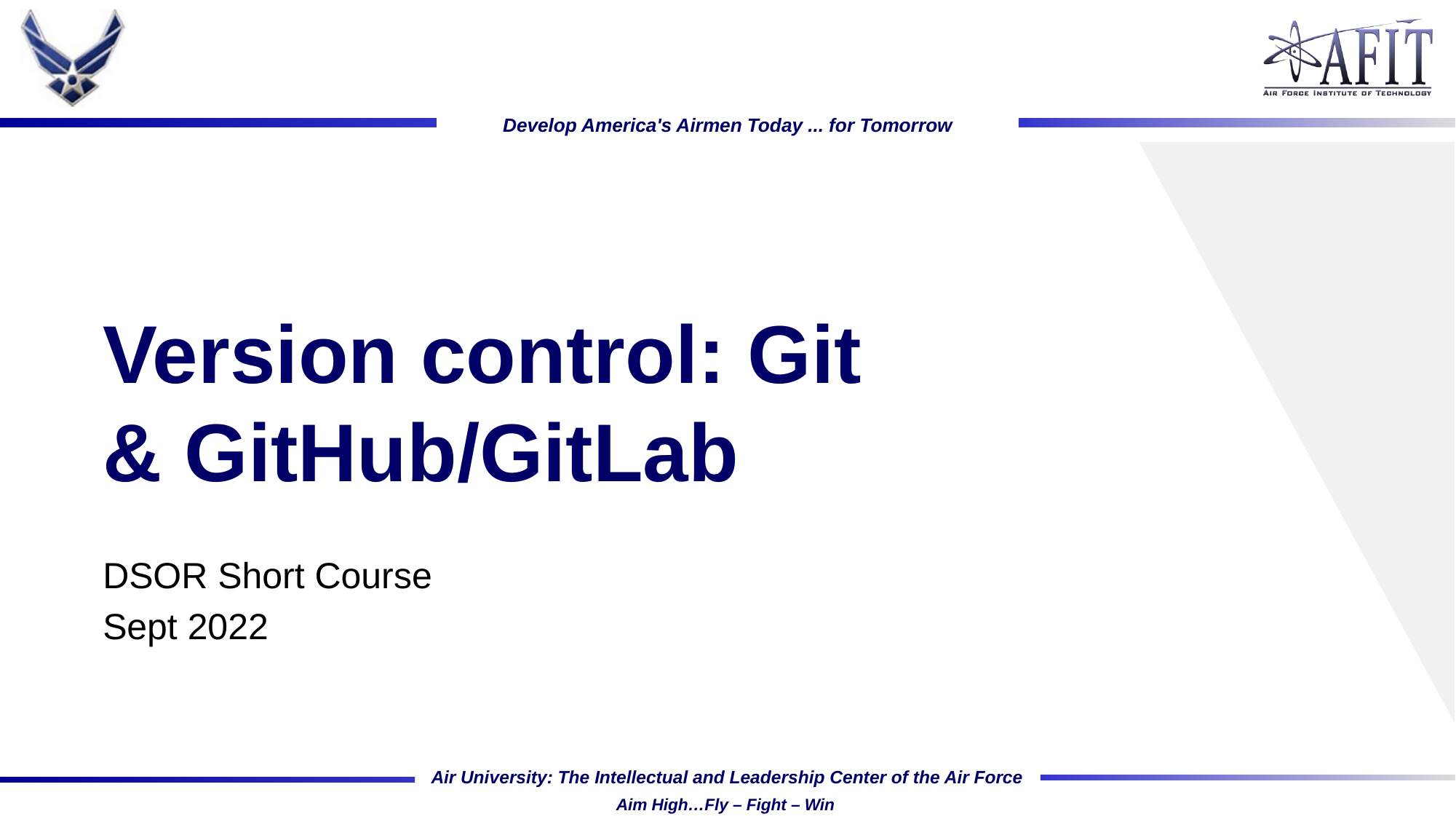

# Version control: Git & GitHub/GitLab
DSOR Short Course
Sept 2022